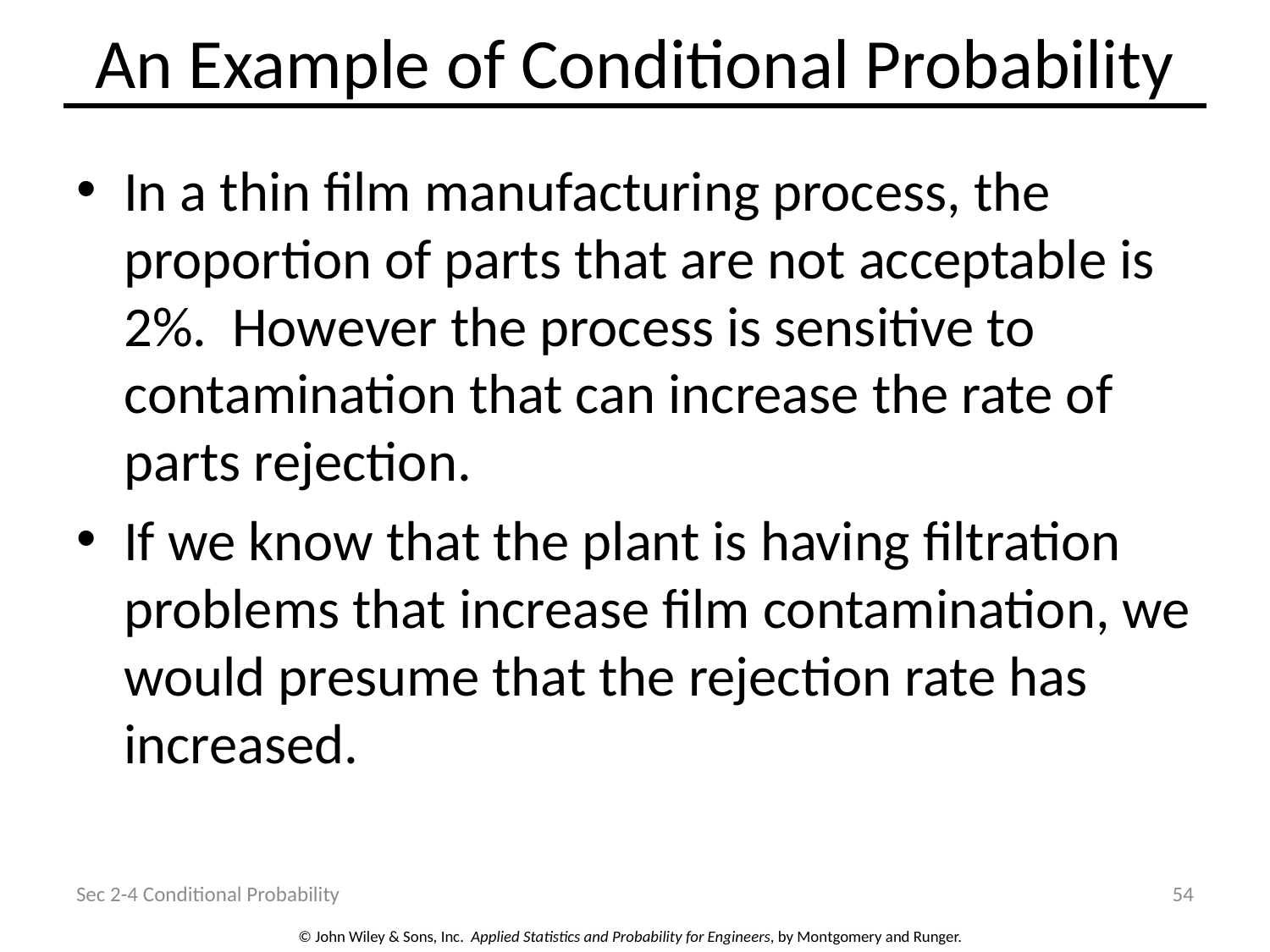

# An Example of Conditional Probability
In a thin film manufacturing process, the proportion of parts that are not acceptable is 2%.  However the process is sensitive to contamination that can increase the rate of parts rejection.
If we know that the plant is having filtration problems that increase film contamination, we would presume that the rejection rate has increased.
Sec 2-4 Conditional Probability
54